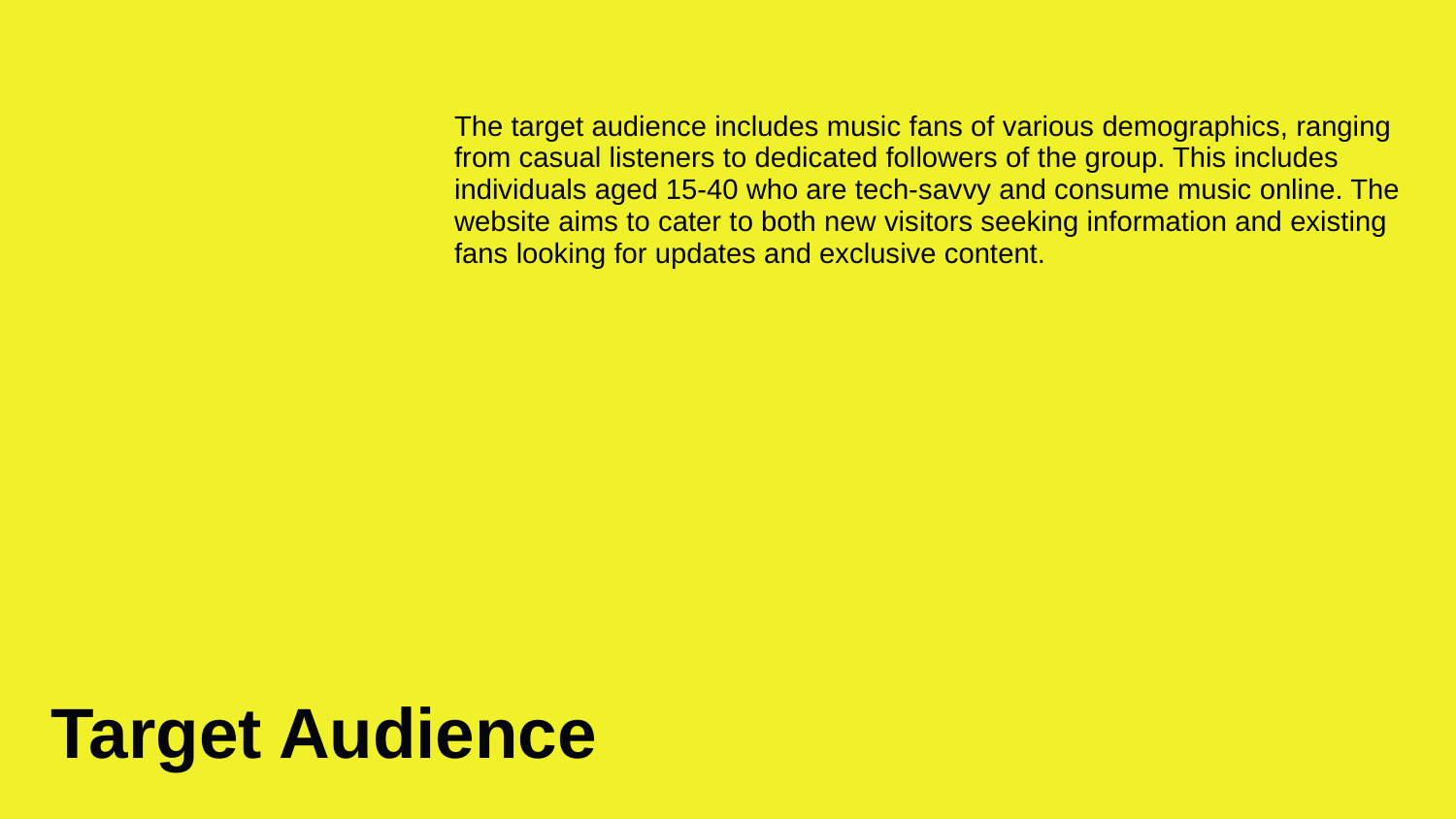

The target audience includes music fans of various demographics, ranging from casual listeners to dedicated followers of the group. This includes individuals aged 15-40 who are tech-savvy and consume music online. The website aims to cater to both new visitors seeking information and existing fans looking for updates and exclusive content.
# Target Audience